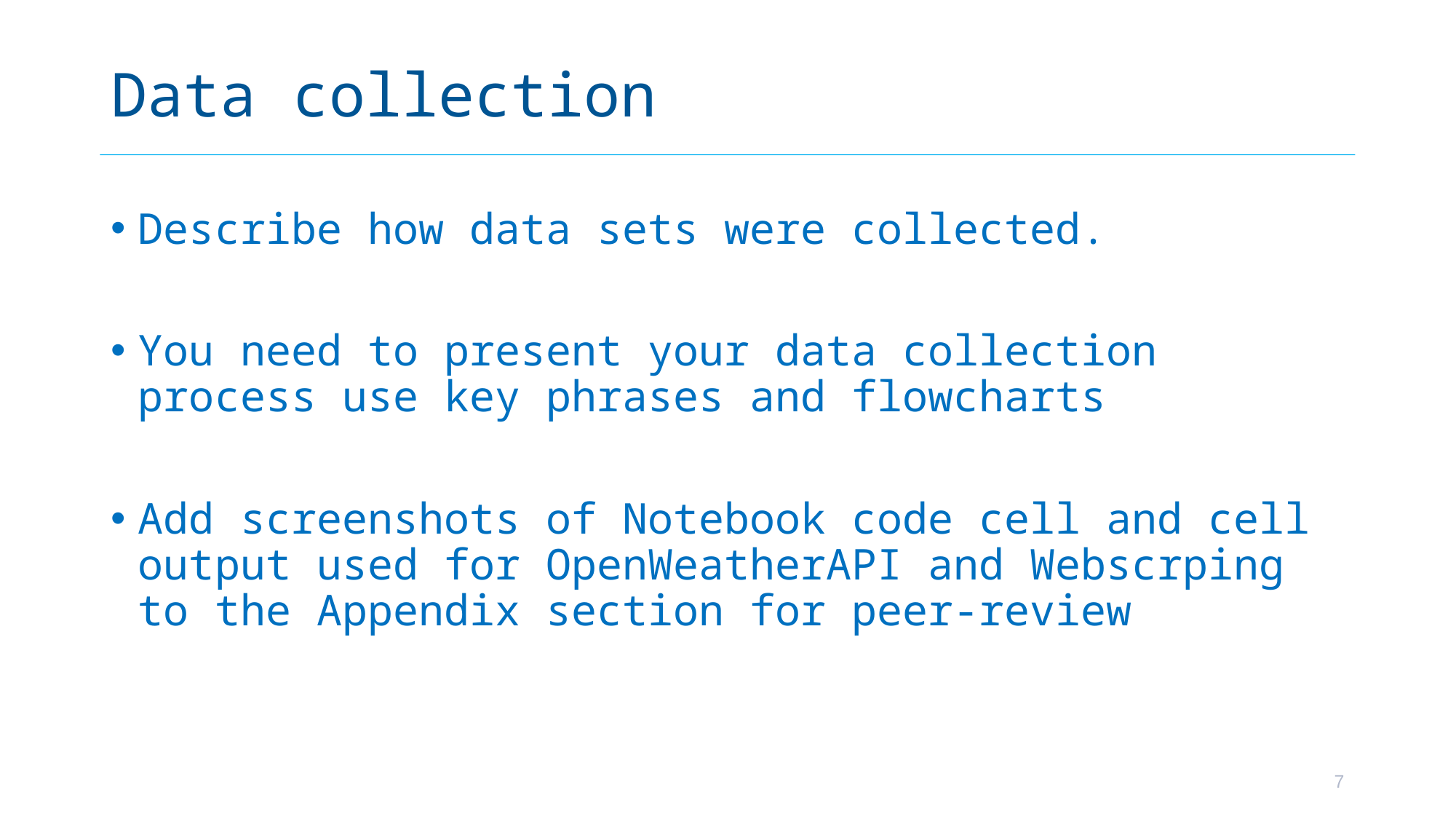

# Data collection
Describe how data sets were collected.

You need to present your data collection process use key phrases and flowcharts

Add screenshots of Notebook code cell and cell output used for OpenWeatherAPI and Webscrping to the Appendix section for peer-review

7